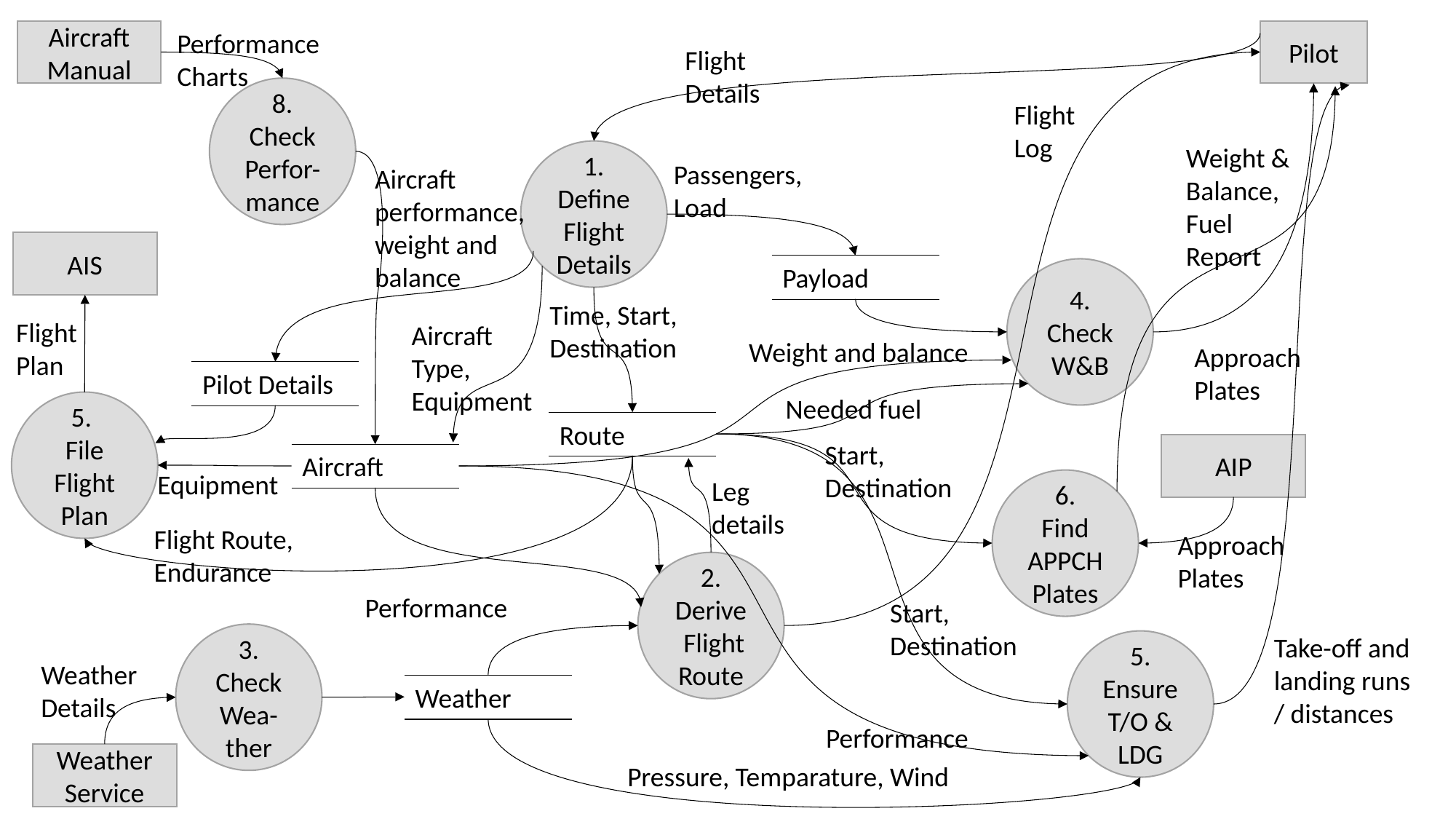

Aircraft Manual
Pilot
Performance
Charts
Flight
Details
8.
Check Perfor-mance
Flight
Log
Weight &
Balance,
Fuel
Report
1.
Define Flight Details
Passengers,
Load
Aircraft
performance,
weight and
balance
AIS
Payload
4.
Check
W&B
Time, Start,
Destination
Flight
Plan
Aircraft
Type,
Equipment
Weight and balance
Approach
Plates
Pilot Details
Needed fuel
5.
File Flight Plan
Route
Start,
Destination
AIP
Aircraft
Equipment
Leg
details
6.
Find APPCH Plates
Flight Route,
Endurance
Approach
Plates
2.
Derive
 Flight Route
Performance
Start,
Destination
3.
Check
Wea-ther
Take-off and
landing runs
/ distances
5.
Ensure T/O & LDG
Weather
Details
Weather
Performance
Weather Service
Pressure, Temparature, Wind